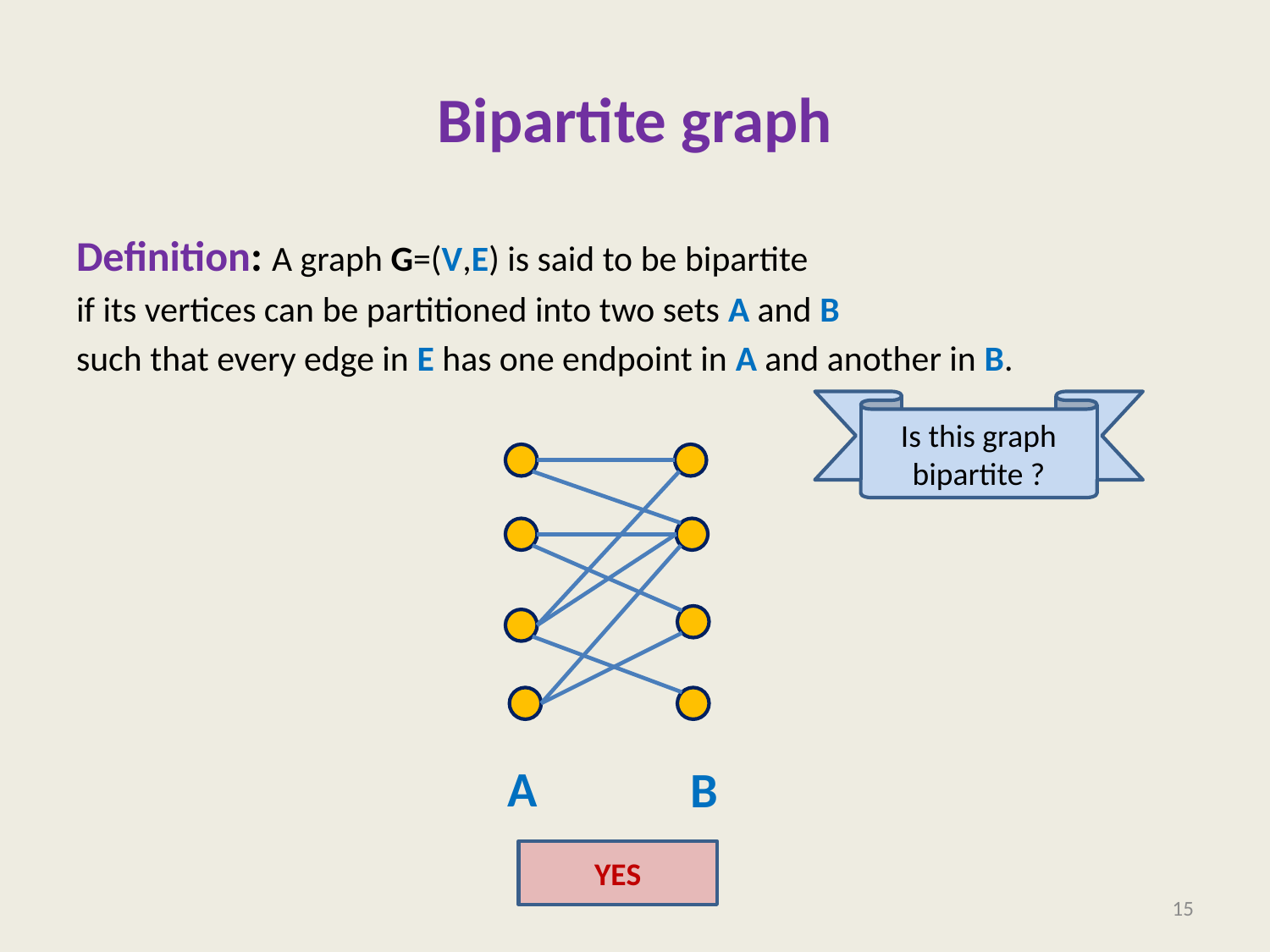

# Bipartite graph
Definition: A graph G=(V,E) is said to be bipartite
if its vertices can be partitioned into two sets A and B
such that every edge in E has one endpoint in A and another in B.
Is this graph bipartite ?

A
B
YES
15